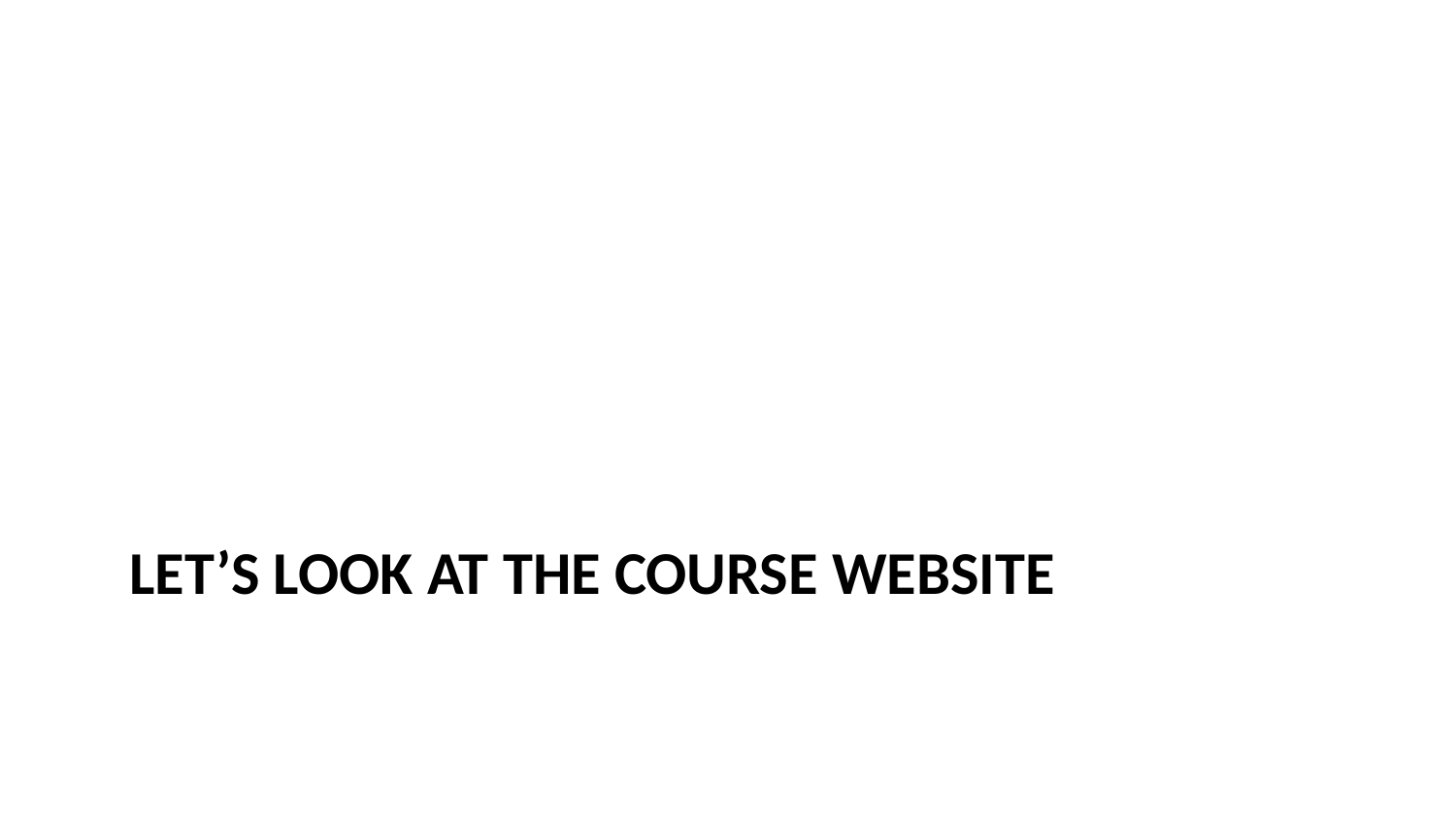

# Let’s look at the course website